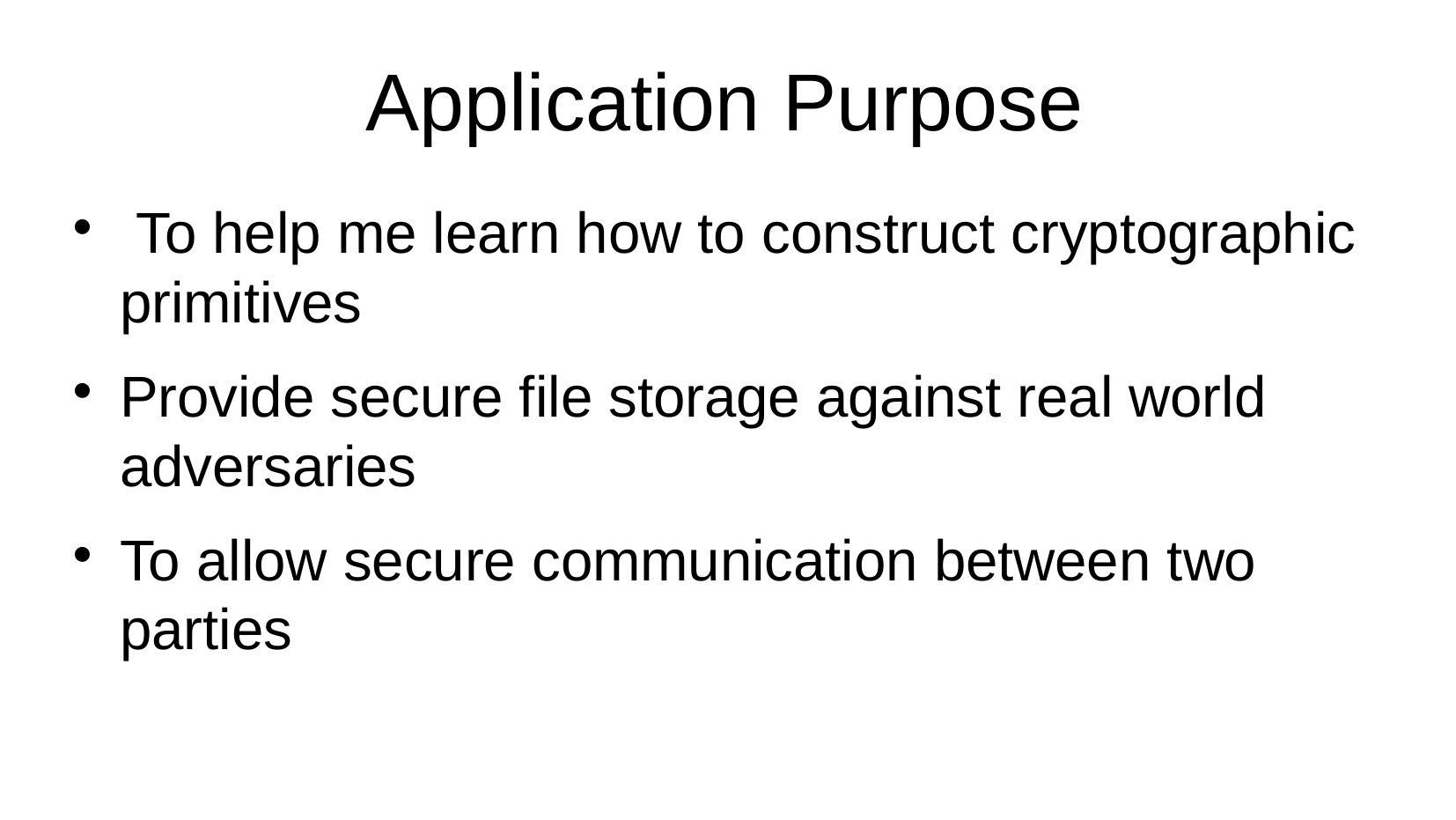

Application Purpose
 To help me learn how to construct cryptographic primitives
Provide secure file storage against real world adversaries
To allow secure communication between two parties